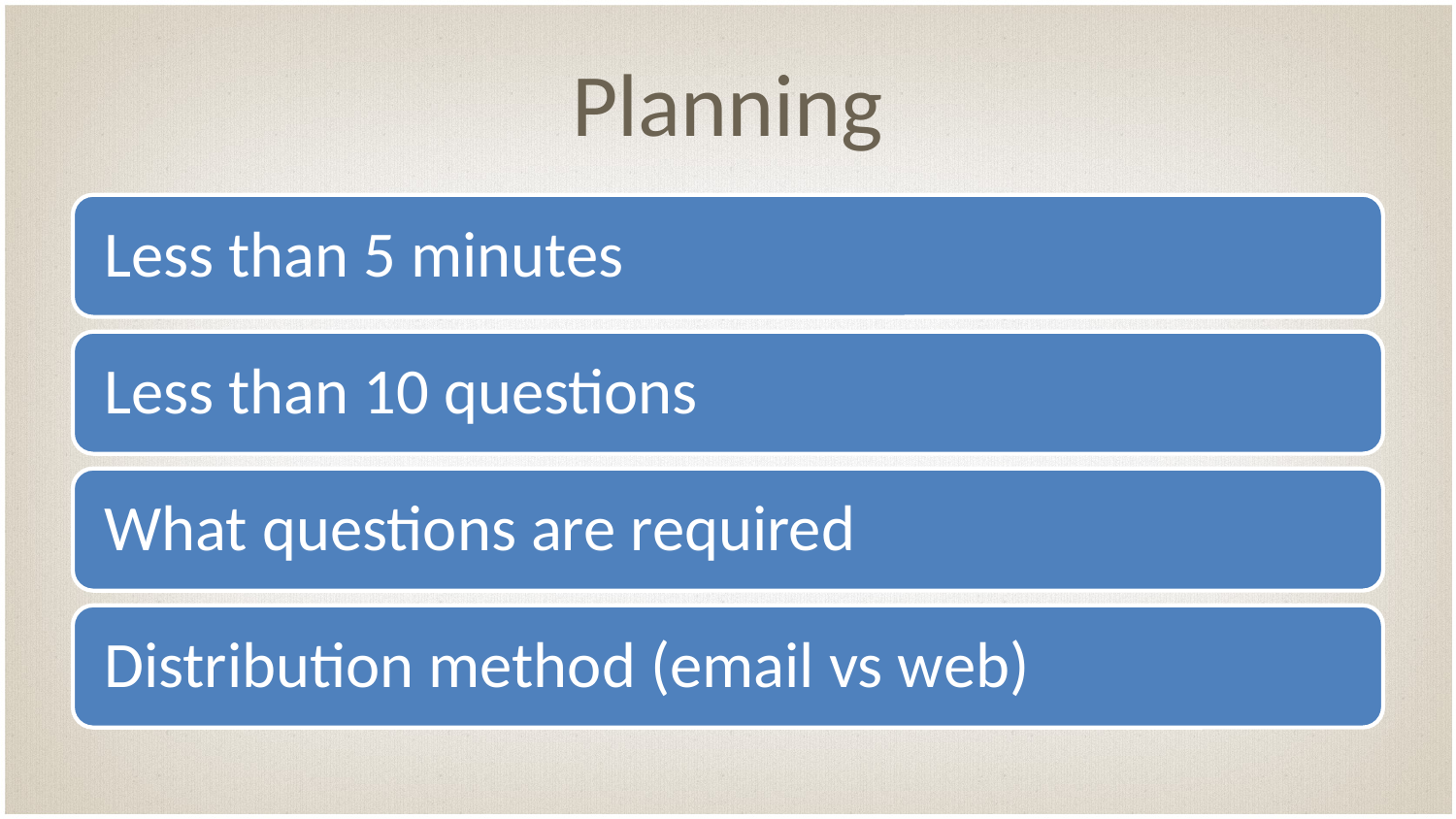

# Planning
Less than 5 minutes
Less than 10 questions
What questions are required
Distribution method (email vs web)